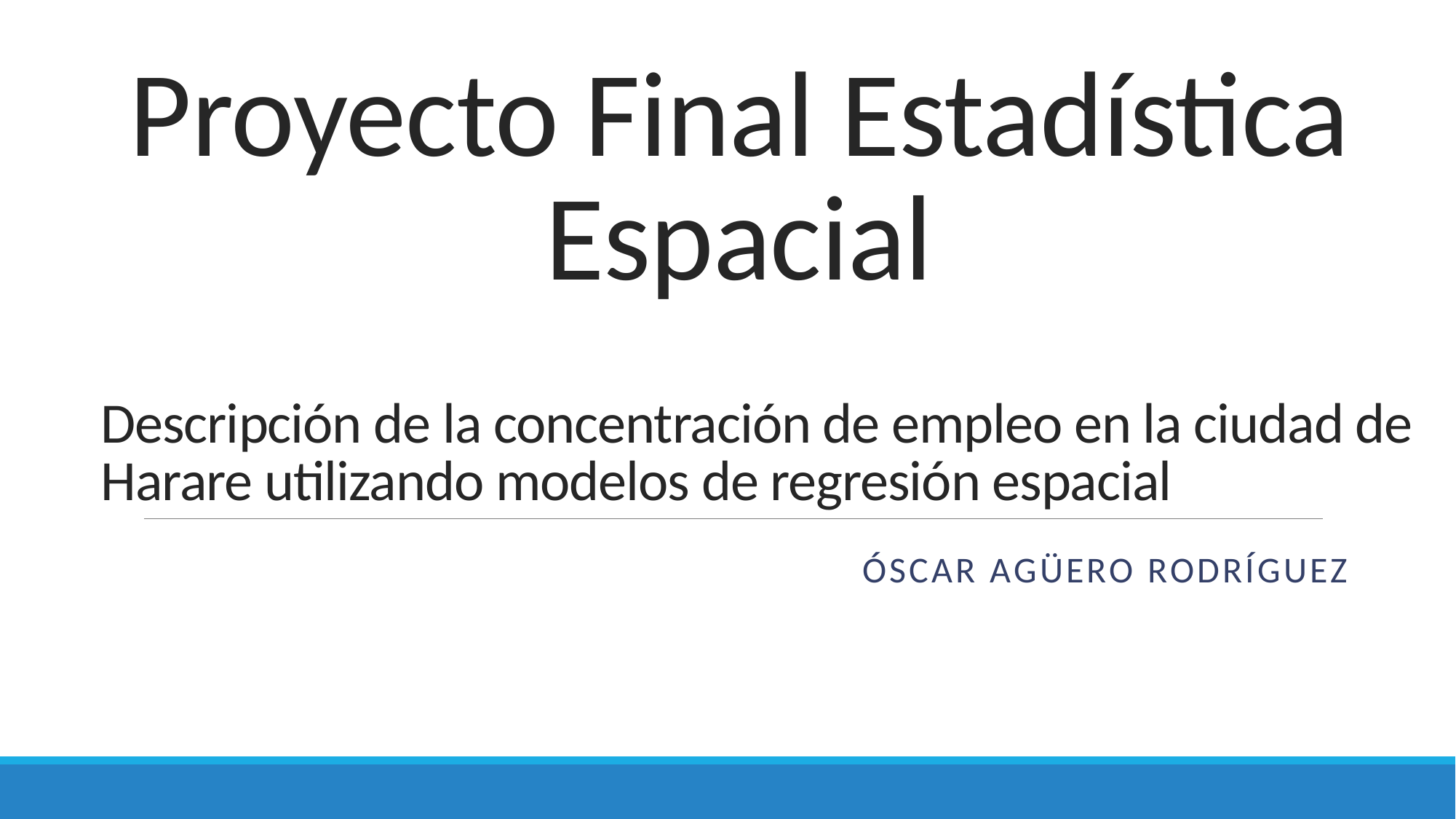

# Proyecto Final Estadística Espacial
Descripción de la concentración de empleo en la ciudad de Harare utilizando modelos de regresión espacial
Óscar Agüero Rodríguez